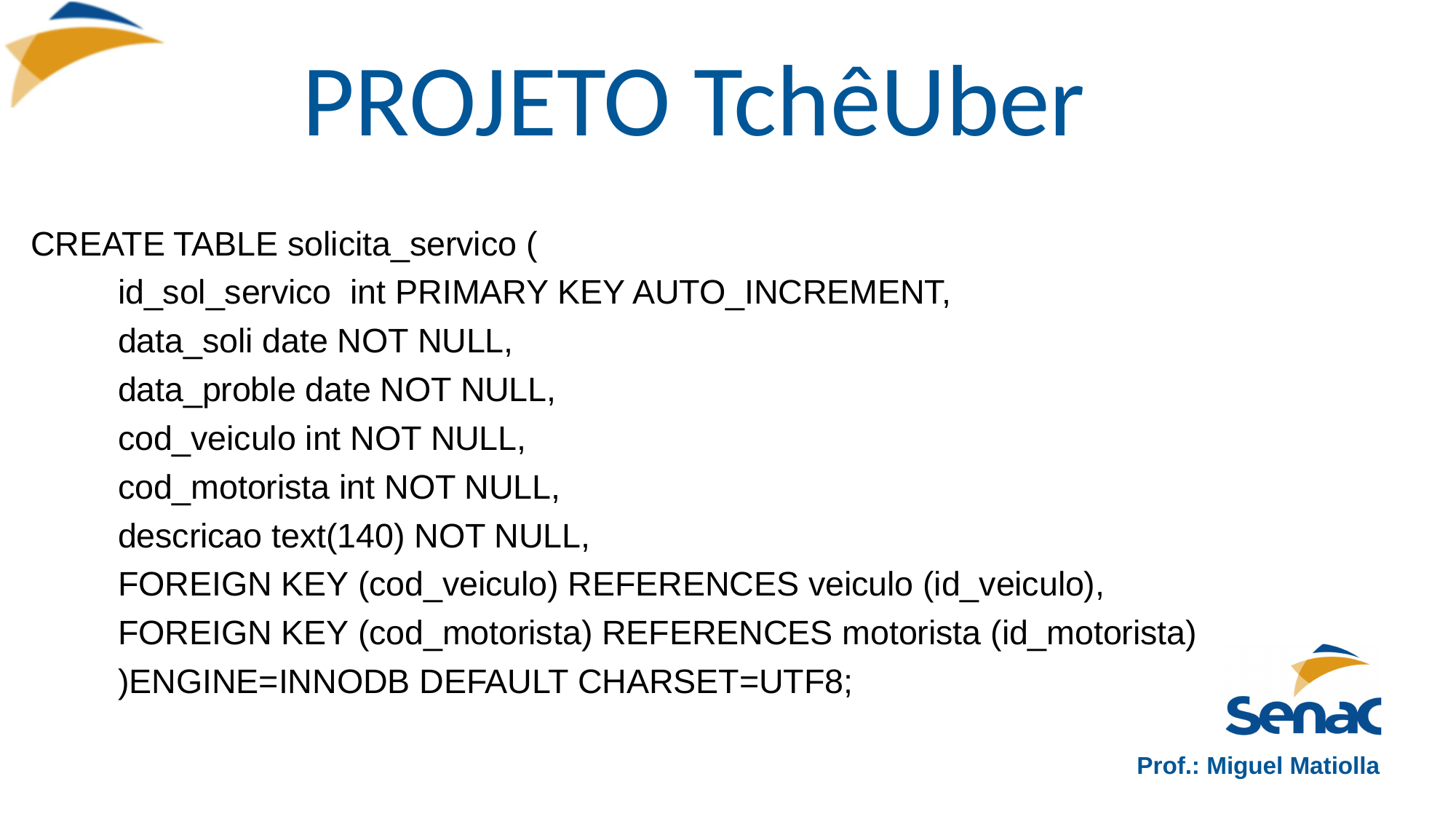

# PROJETO TchêUber
CREATE TABLE solicita_servico (
	id_sol_servico  int PRIMARY KEY AUTO_INCREMENT,
	data_soli date NOT NULL,
	data_proble date NOT NULL,
	cod_veiculo int NOT NULL,
	cod_motorista int NOT NULL,
	descricao text(140) NOT NULL,
	FOREIGN KEY (cod_veiculo) REFERENCES veiculo (id_veiculo),
	FOREIGN KEY (cod_motorista) REFERENCES motorista (id_motorista)
	)ENGINE=INNODB DEFAULT CHARSET=UTF8;